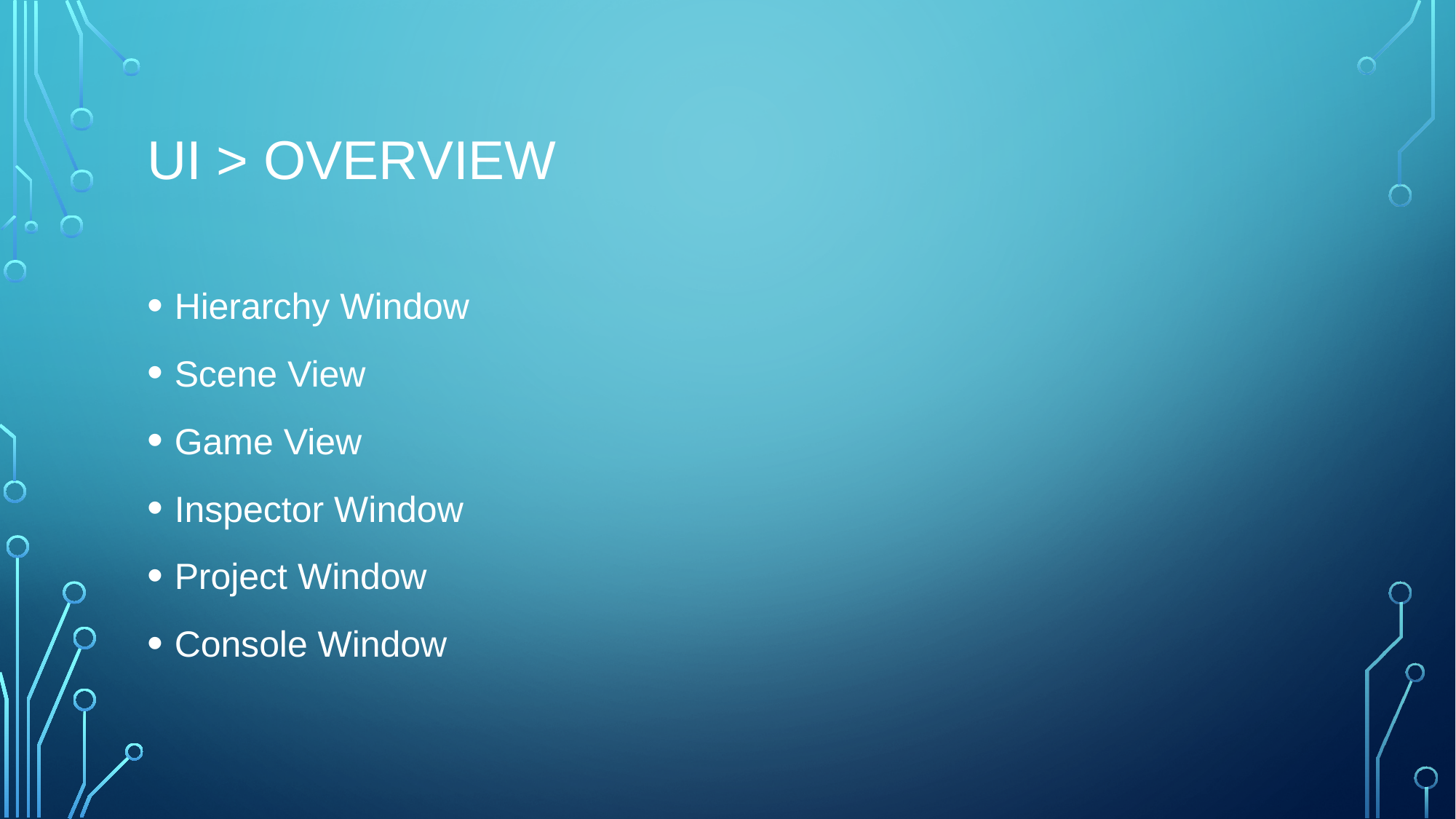

# UI > Overview
Hierarchy Window
Scene View
Game View
Inspector Window
Project Window
Console Window